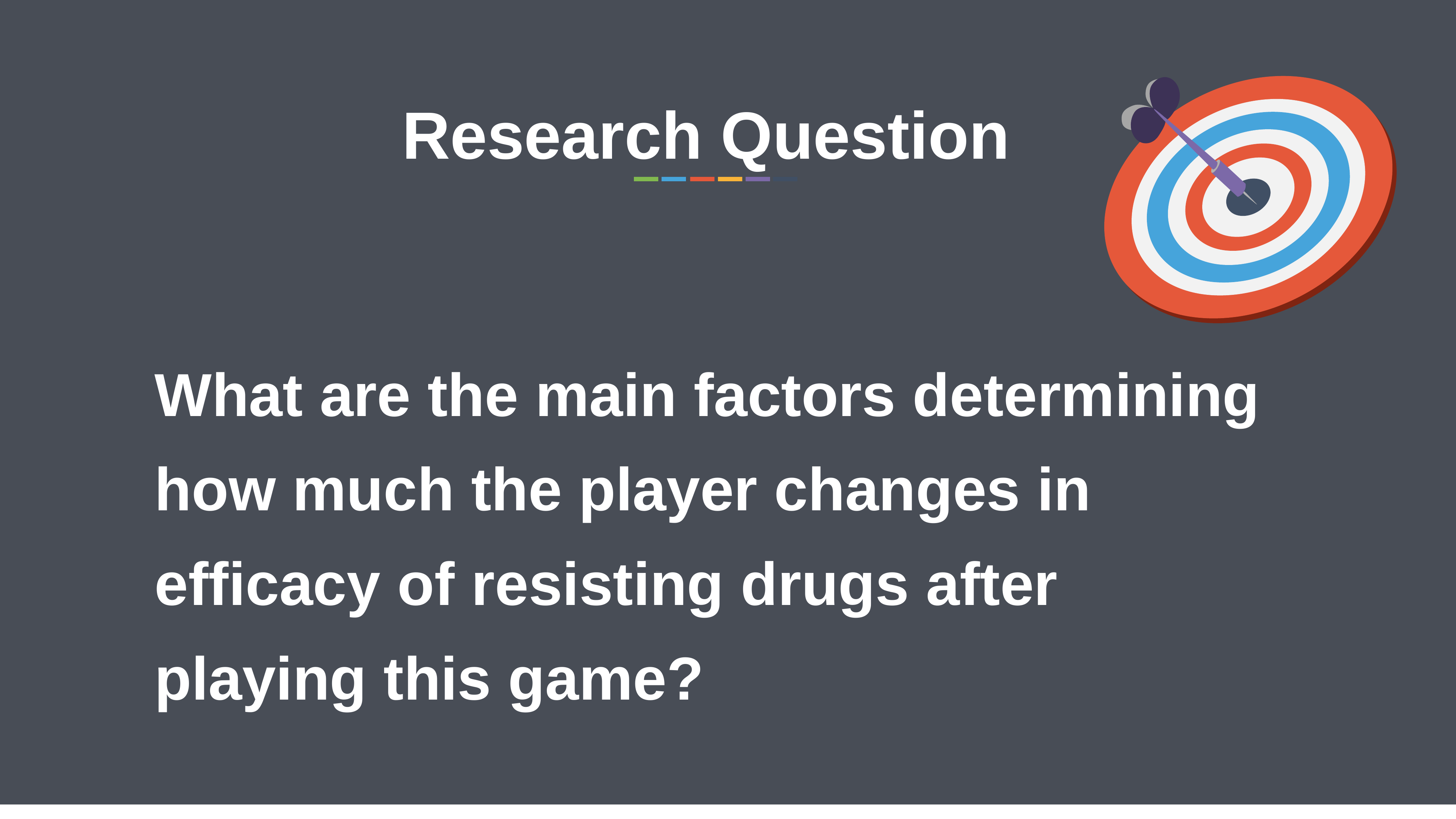

Research Question

What are the main factors determining how much the player changes in efficacy of resisting drugs after playing this game?